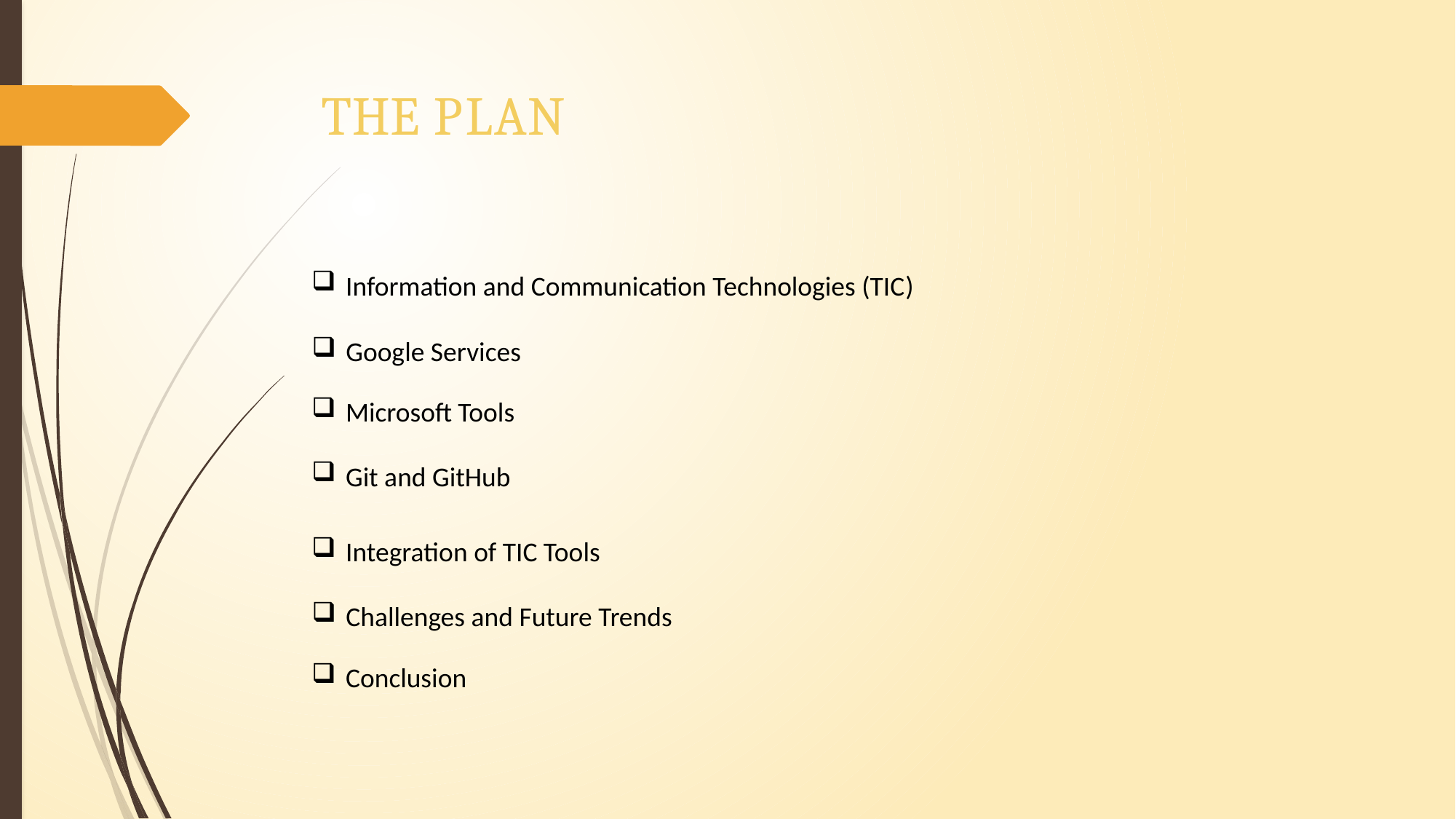

# THE PLAN
Information and Communication Technologies (TIC)
Google Services
Microsoft Tools
Git and GitHub
Integration of TIC Tools
Challenges and Future Trends
Conclusion